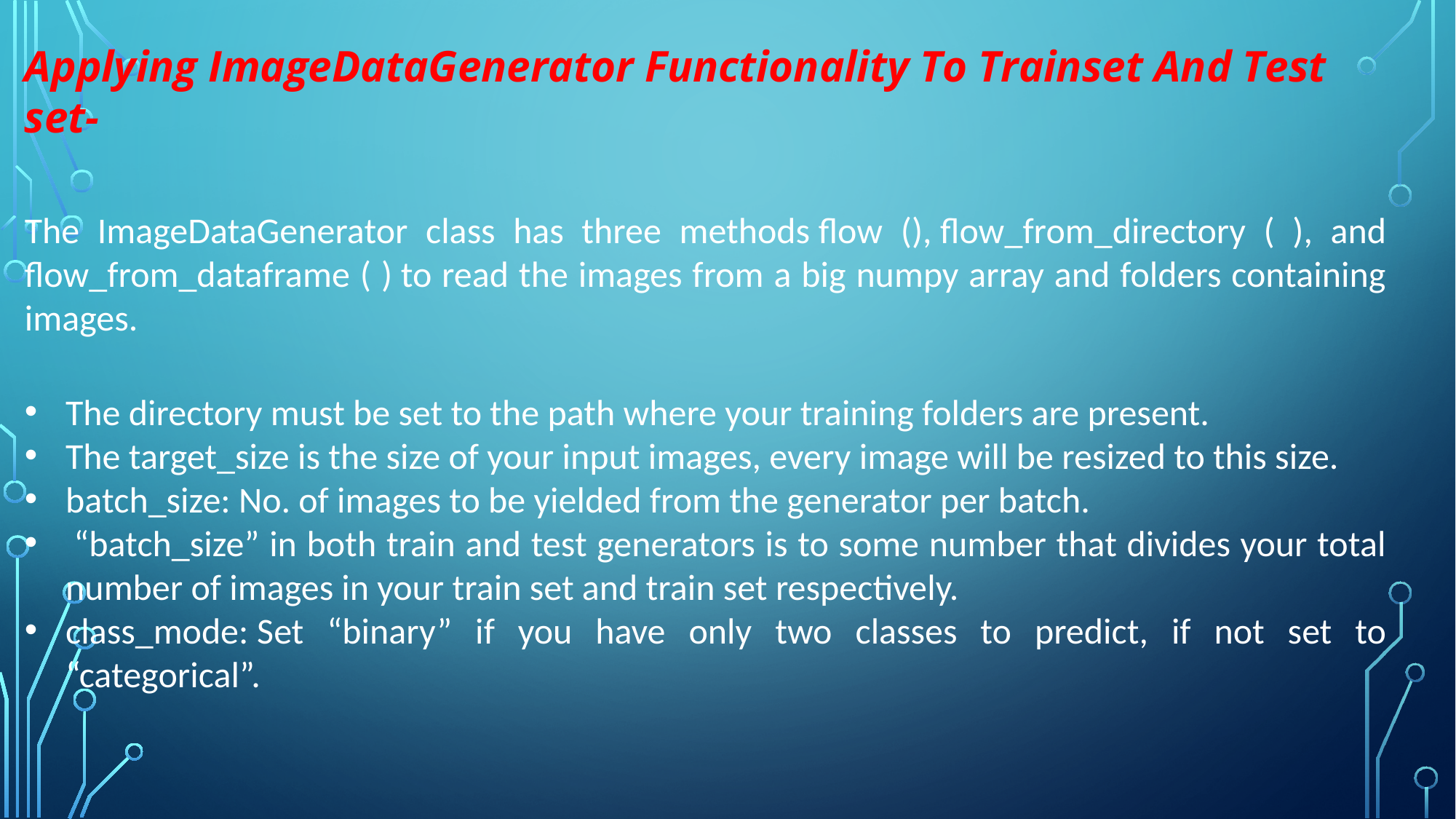

Applying ImageDataGenerator Functionality To Trainset And Test set-

The ImageDataGenerator class has three methods flow (), flow_from_directory ( ), and flow_from_dataframe ( ) to read the images from a big numpy array and folders containing images.

The directory must be set to the path where your training folders are present.
The target_size is the size of your input images, every image will be resized to this size.
batch_size: No. of images to be yielded from the generator per batch.
 “batch_size” in both train and test generators is to some number that divides your total number of images in your train set and train set respectively.
class_mode: Set “binary” if you have only two classes to predict, if not set to “categorical”.